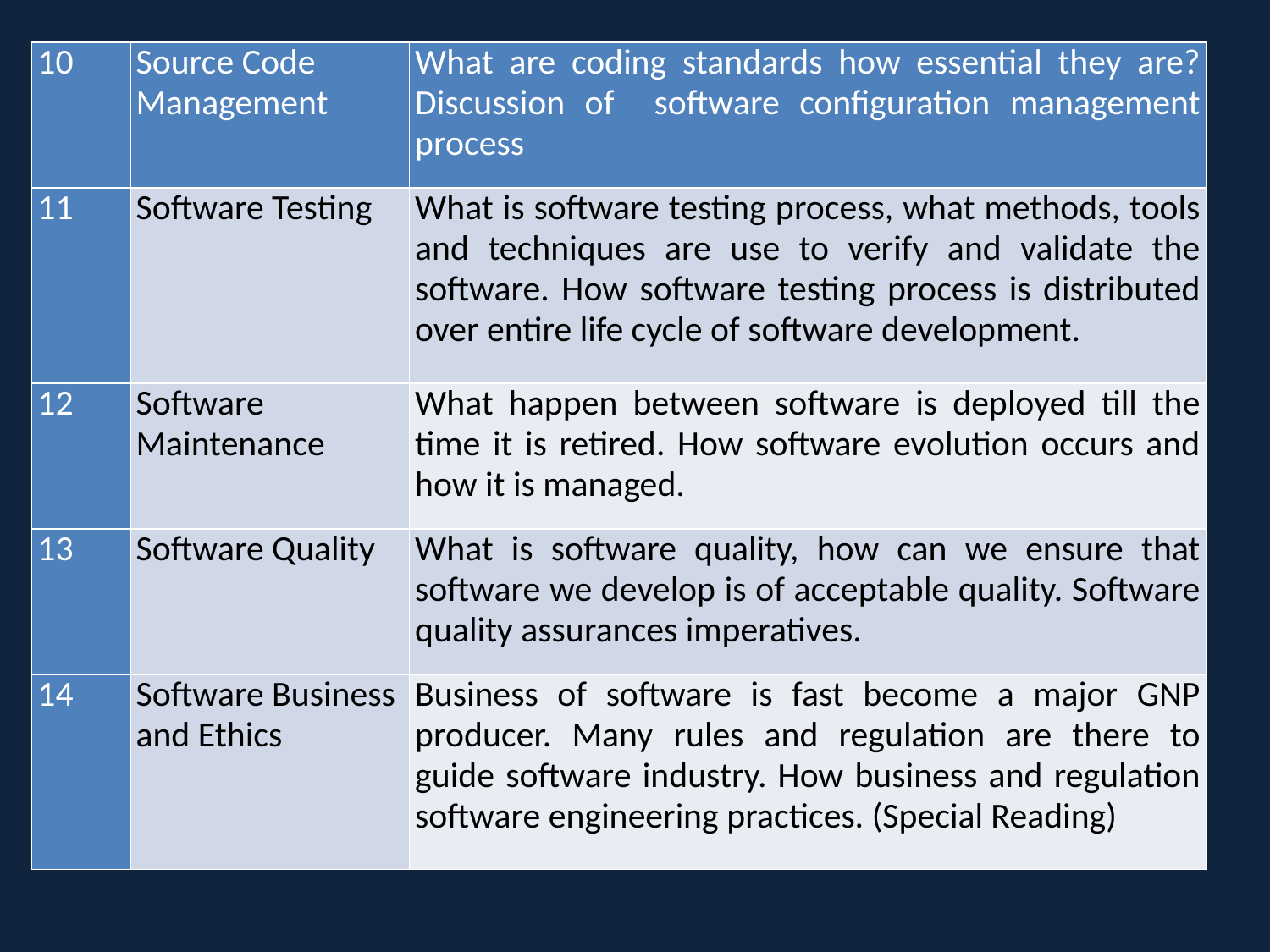

#
| 10 | Source Code Management | What are coding standards how essential they are? Discussion of software configuration management process |
| --- | --- | --- |
| 11 | Software Testing | What is software testing process, what methods, tools and techniques are use to verify and validate the software. How software testing process is distributed over entire life cycle of software development. |
| 12 | Software Maintenance | What happen between software is deployed till the time it is retired. How software evolution occurs and how it is managed. |
| 13 | Software Quality | What is software quality, how can we ensure that software we develop is of acceptable quality. Software quality assurances imperatives. |
| 14 | Software Business and Ethics | Business of software is fast become a major GNP producer. Many rules and regulation are there to guide software industry. How business and regulation software engineering practices. (Special Reading) |